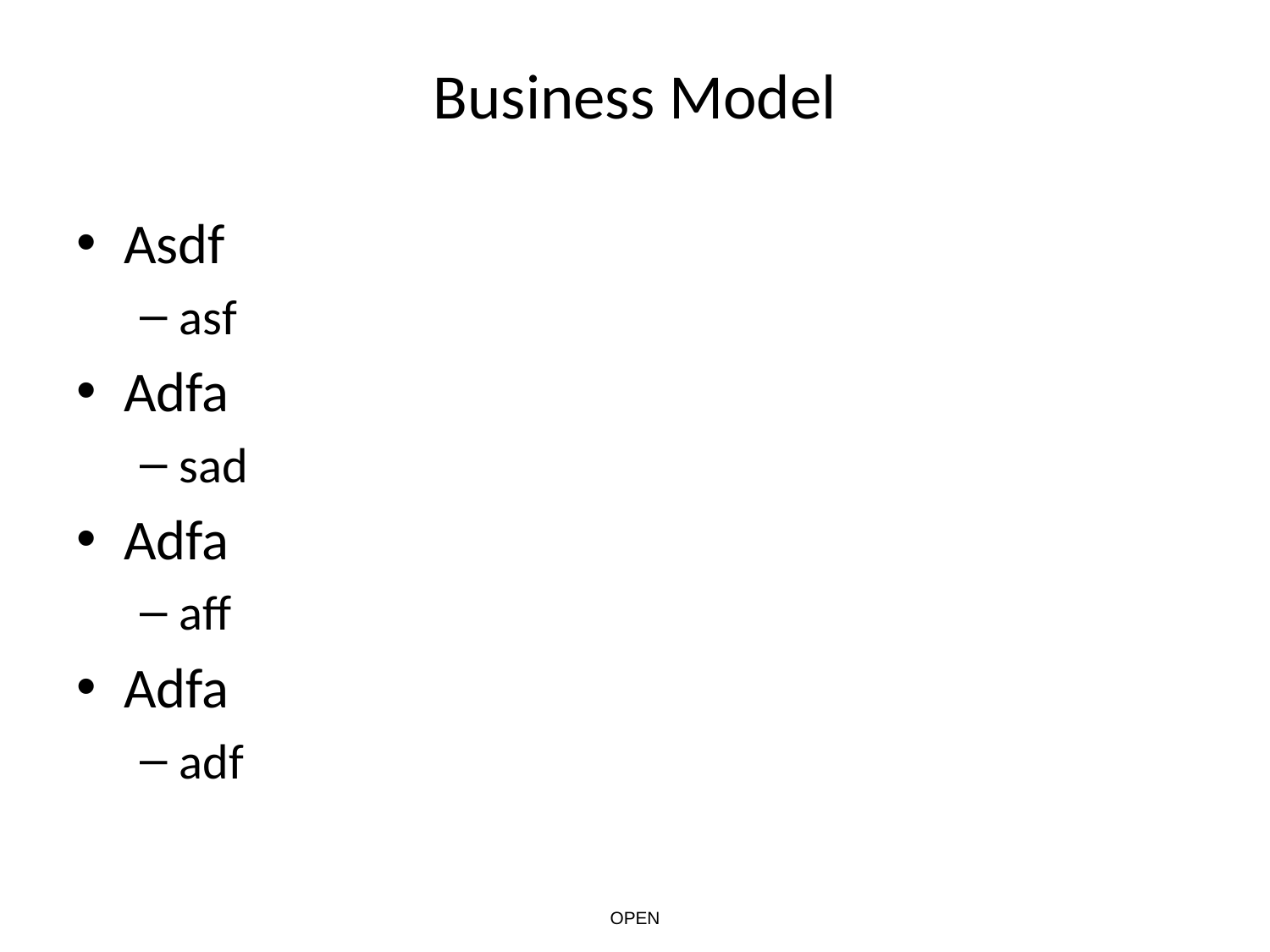

# Business Model
Asdf
asf
Adfa
sad
Adfa
aff
Adfa
adf